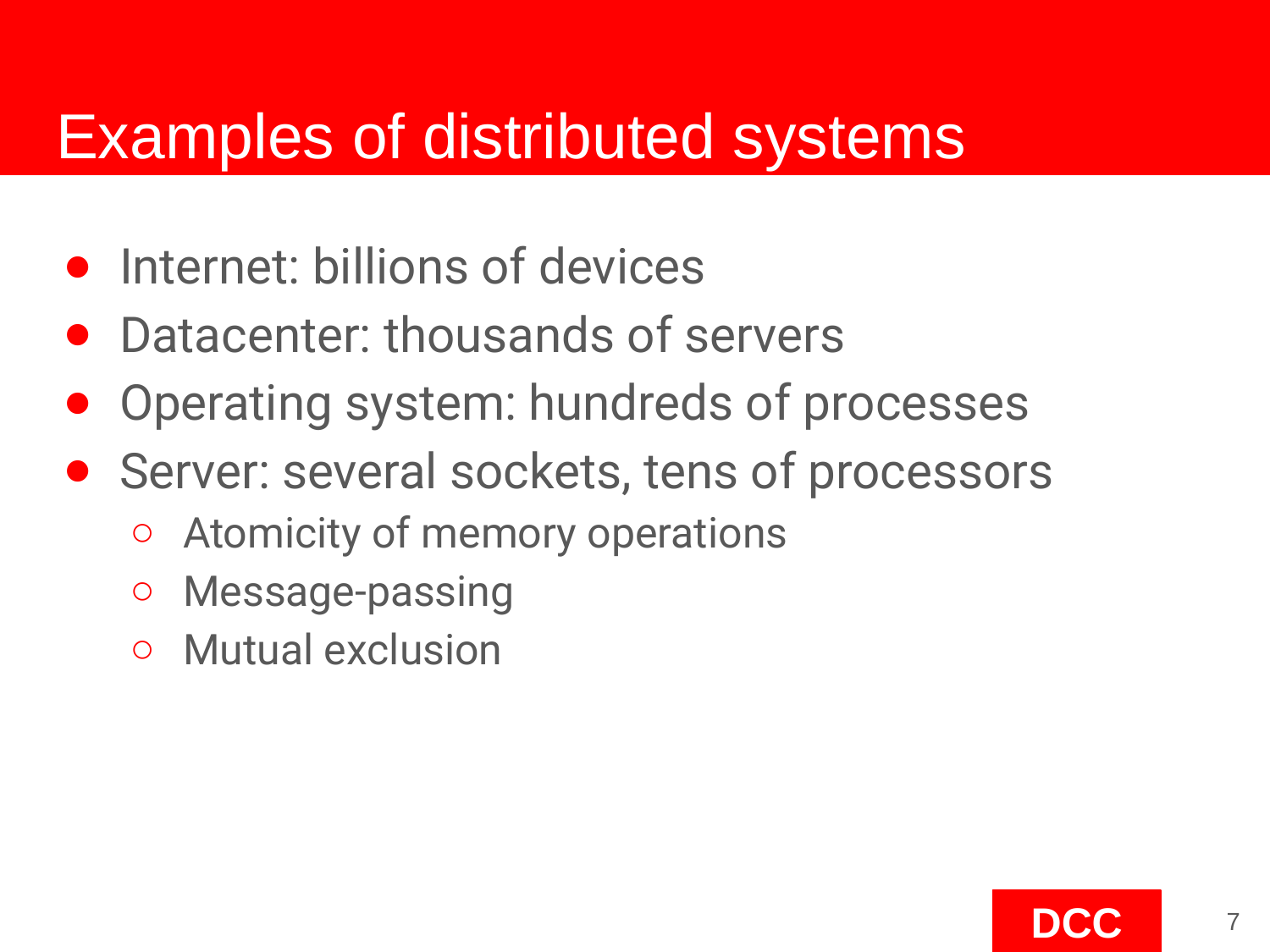

# Examples of distributed systems
Internet: billions of devices
Datacenter: thousands of servers
Operating system: hundreds of processes
Server: several sockets, tens of processors
Atomicity of memory operations
Message-passing
Mutual exclusion
7